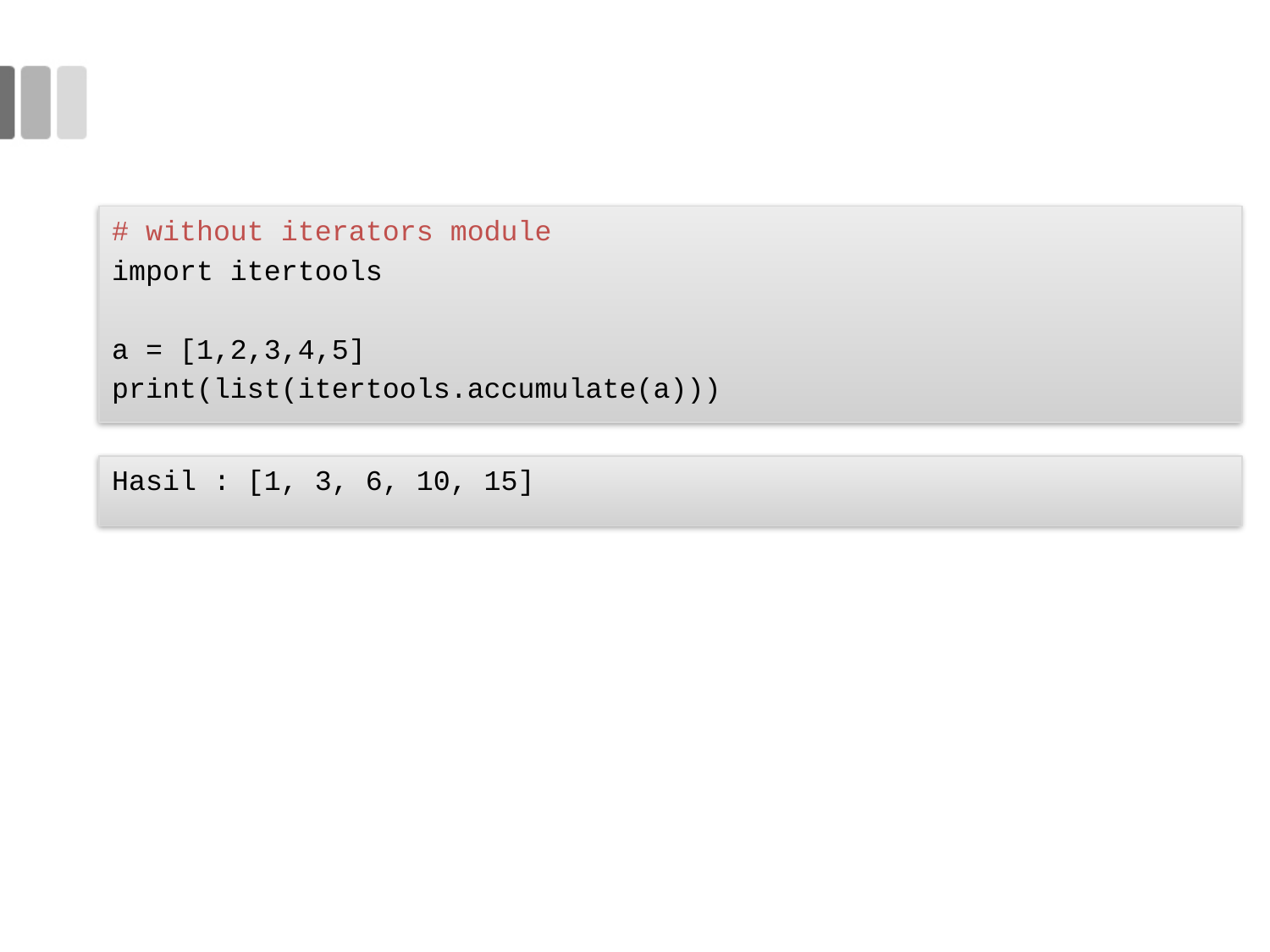

# without iterators module
import itertools

a = [1,2,3,4,5]
print(list(itertools.accumulate(a)))
Hasil : [1, 3, 6, 10, 15]